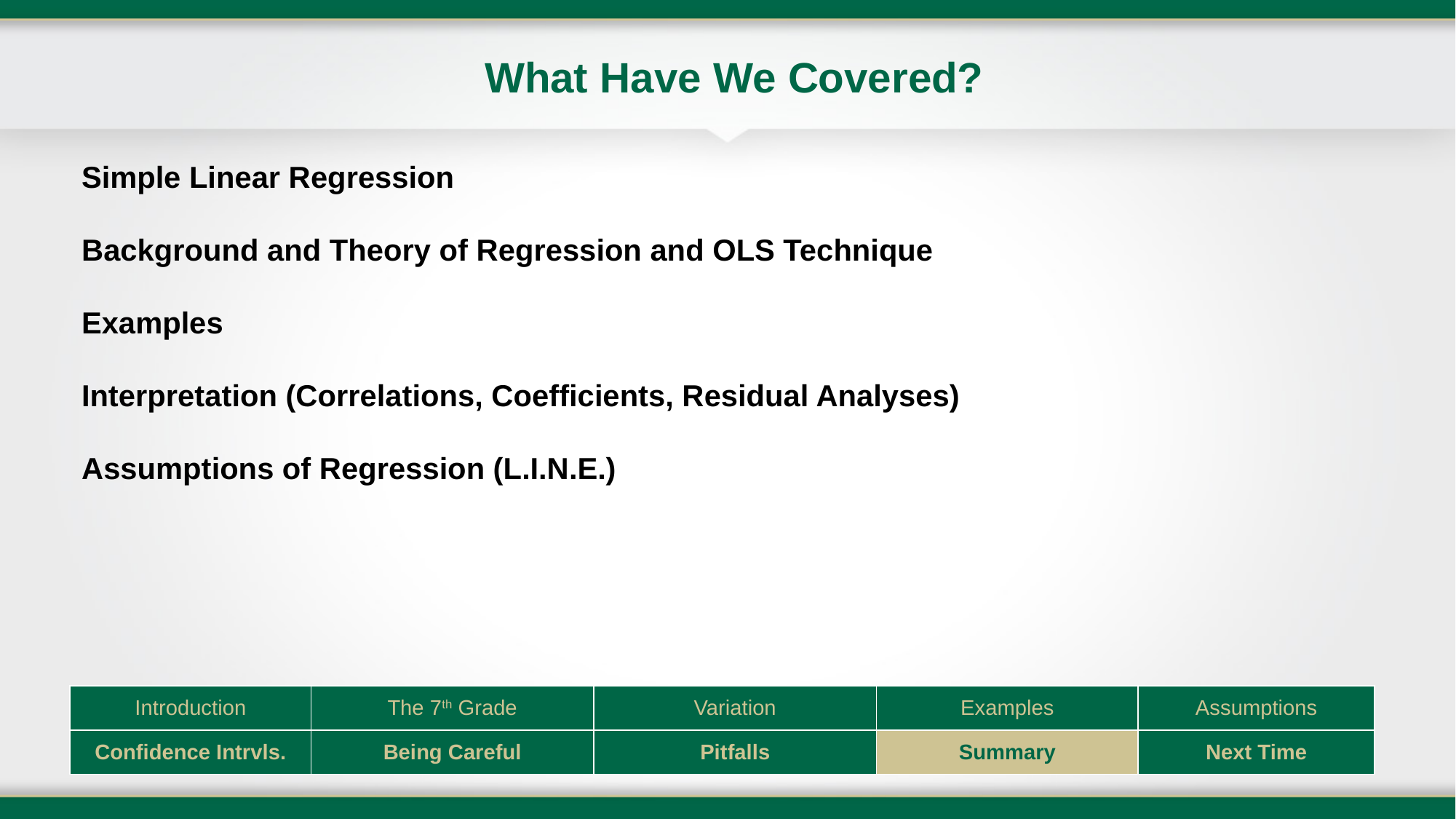

# What Have We Covered?
Simple Linear Regression
Background and Theory of Regression and OLS Technique
Examples
Interpretation (Correlations, Coefficients, Residual Analyses)
Assumptions of Regression (L.I.N.E.)
| Introduction | The 7th Grade | Variation | Examples | Assumptions |
| --- | --- | --- | --- | --- |
| Confidence Intrvls. | Being Careful | Pitfalls | Summary | Next Time |